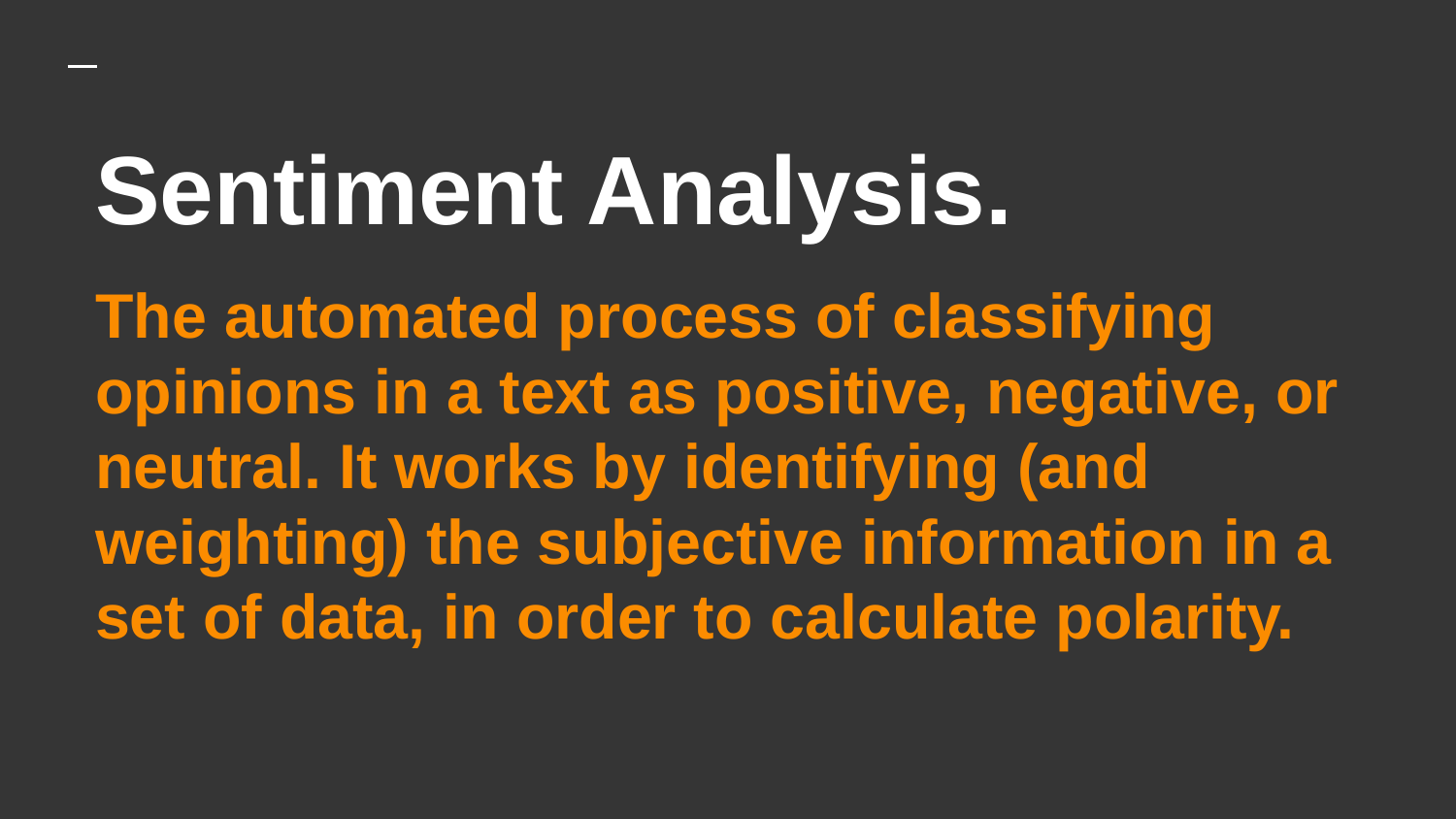

# Sentiment Analysis.

The automated process of classifying opinions in a text as positive, negative, or neutral. It works by identifying (and weighting) the subjective information in a set of data, in order to calculate polarity.